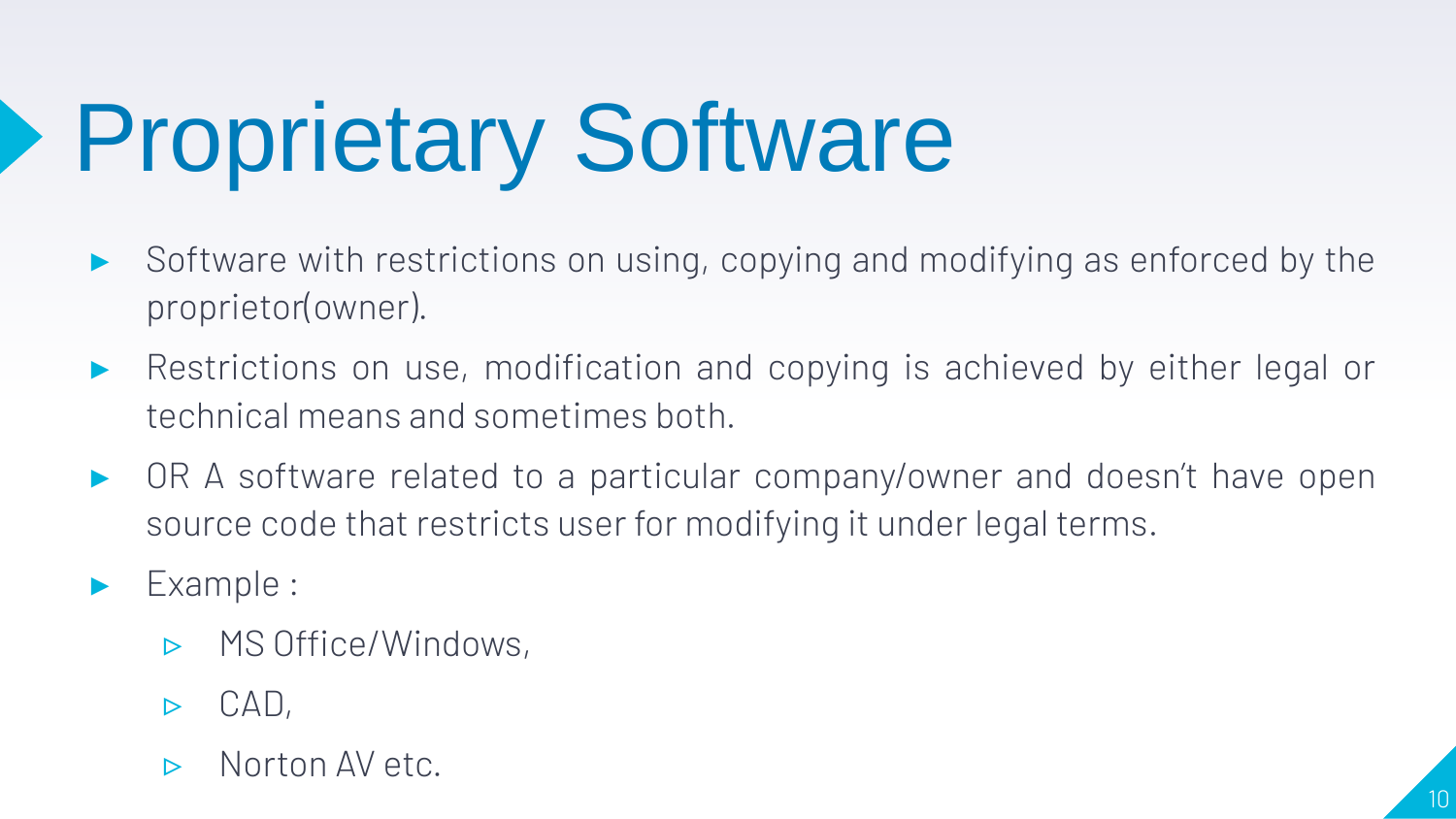

# Proprietary Software
Software with restrictions on using, copying and modifying as enforced by the proprietor(owner).
Restrictions on use, modification and copying is achieved by either legal or technical means and sometimes both.
OR A software related to a particular company/owner and doesn’t have open source code that restricts user for modifying it under legal terms.
Example :
MS Office/Windows,
CAD,
Norton AV etc.
10